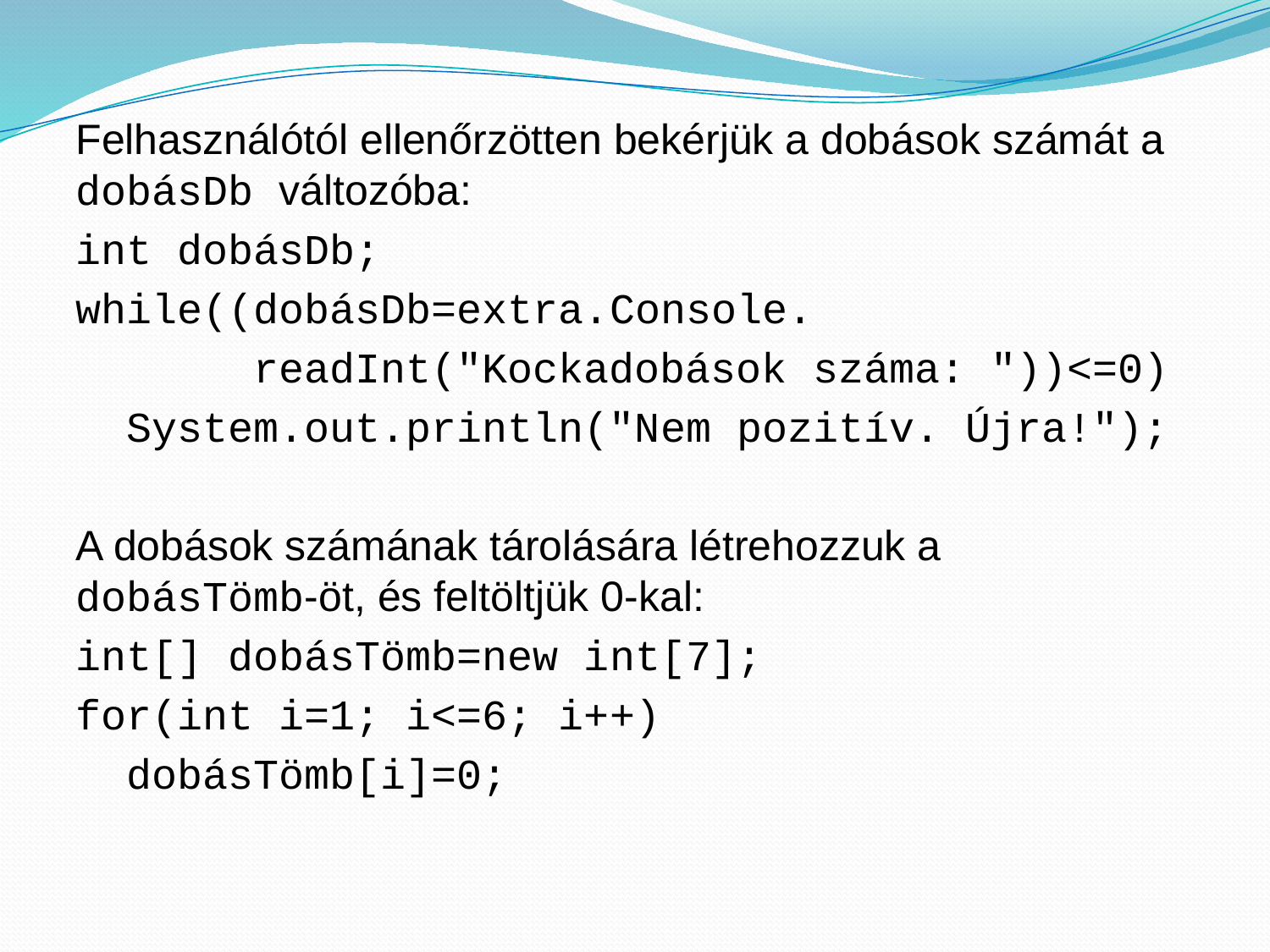

Felhasználótól ellenőrzötten bekérjük a dobások számát a dobásDb változóba:
int dobásDb;
while((dobásDb=extra.Console.
       readInt("Kockadobások száma: "))<=0)
  System.out.println("Nem pozitív. Újra!");

A dobások számának tárolására létrehozzuk a dobásTömb-öt, és feltöltjük 0-kal:
int[] dobásTömb=new int[7];
for(int i=1; i<=6; i++)
  dobásTömb[i]=0;